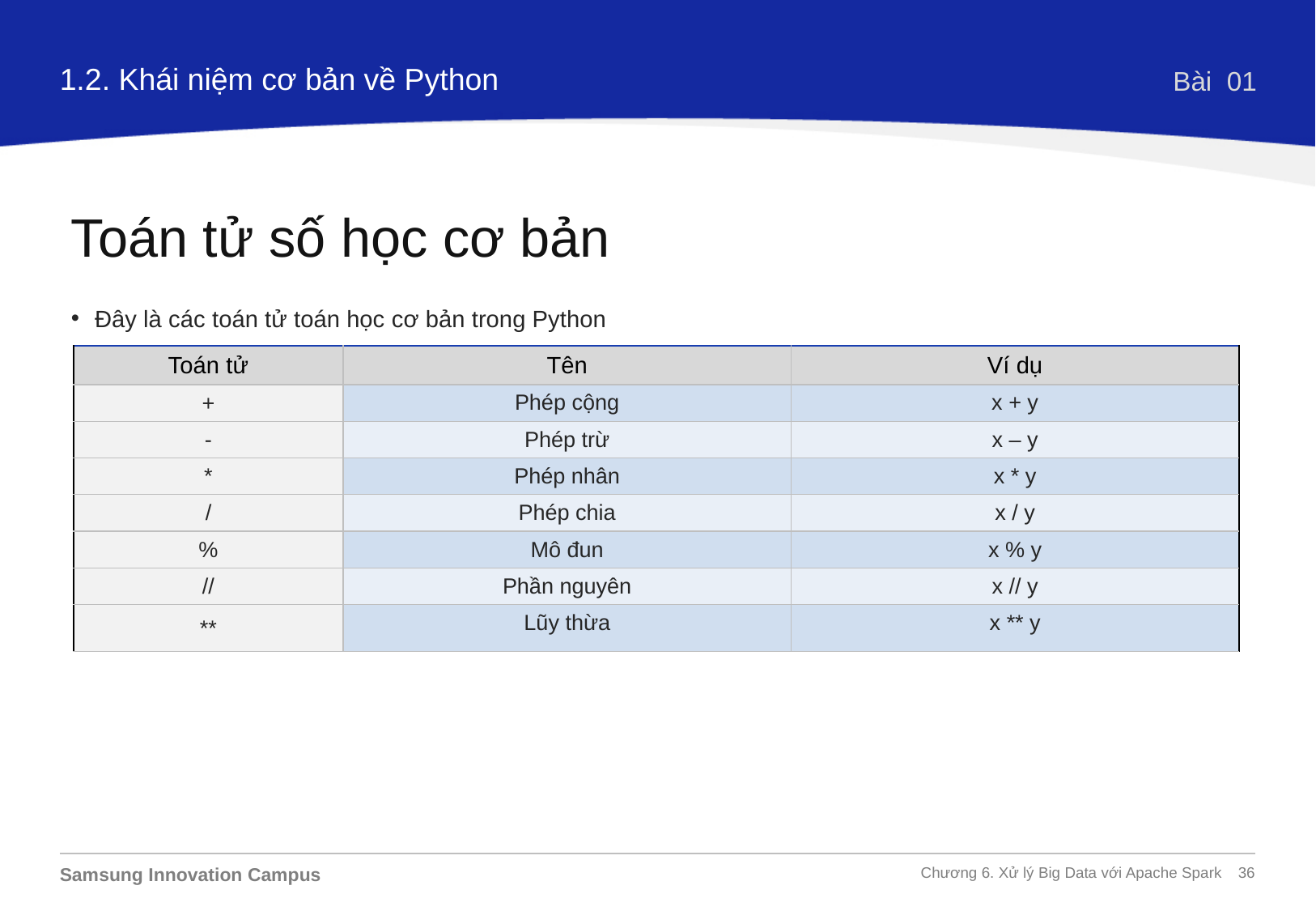

1.2. Khái niệm cơ bản về Python
Bài  01
Toán tử số học cơ bản
Đây là các toán tử toán học cơ bản trong Python
| Toán tử | Tên | Ví dụ |
| --- | --- | --- |
| + | Phép cộng | x + y |
| - | Phép trừ | x – y |
| \* | Phép nhân | x \* y |
| / | Phép chia | x / y |
| % | Mô đun | x % y |
| // | Phần nguyên | x // y |
| \*\* | Lũy thừa | x \*\* y |